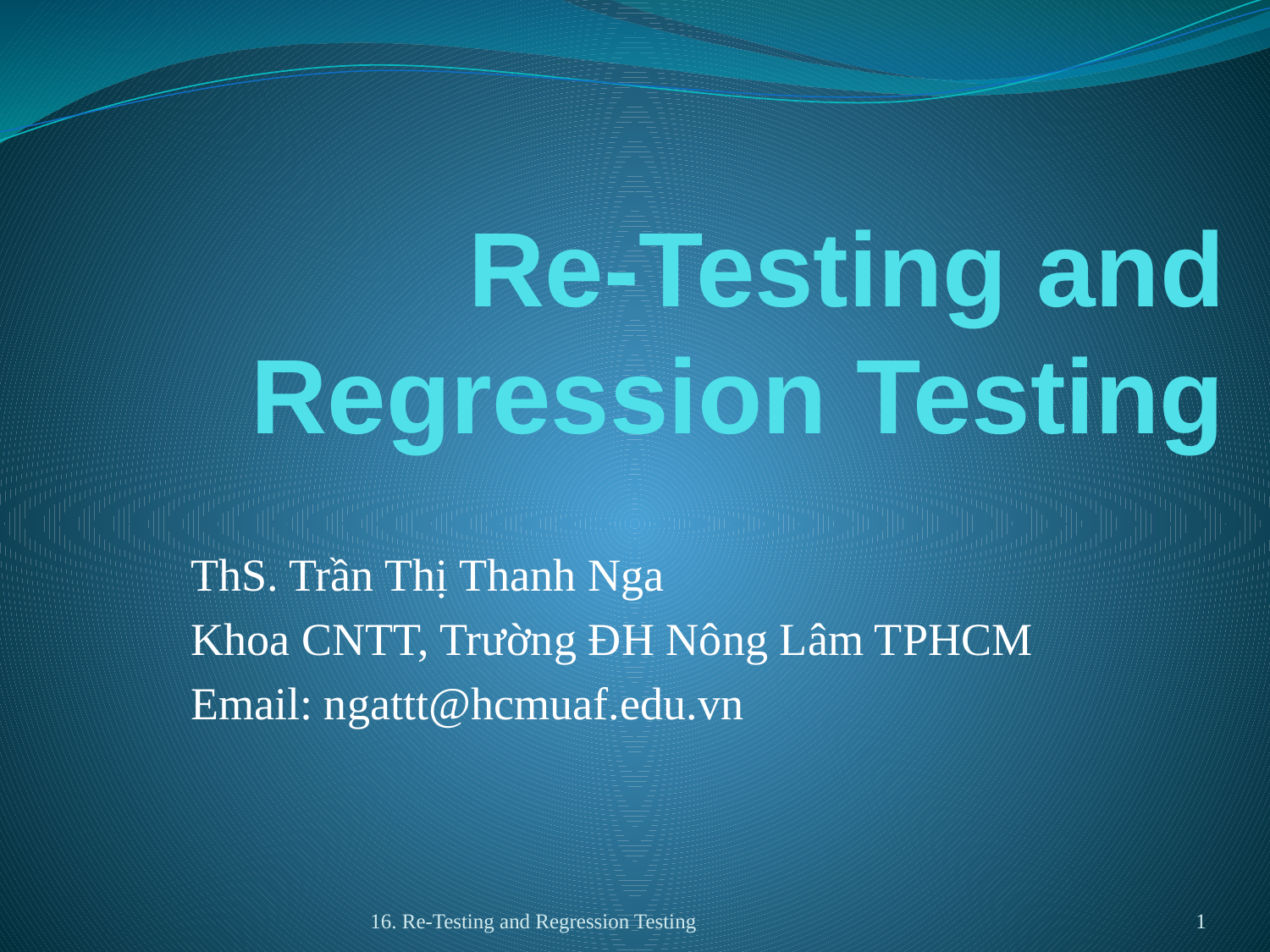

Re-Testing and Regression Testing
ThS. Trần Thị Thanh Nga
Khoa CNTT, Trường ĐH Nông Lâm TPHCM
Email: ngattt@hcmuaf.edu.vn
16. Re-Testing and Regression Testing
1